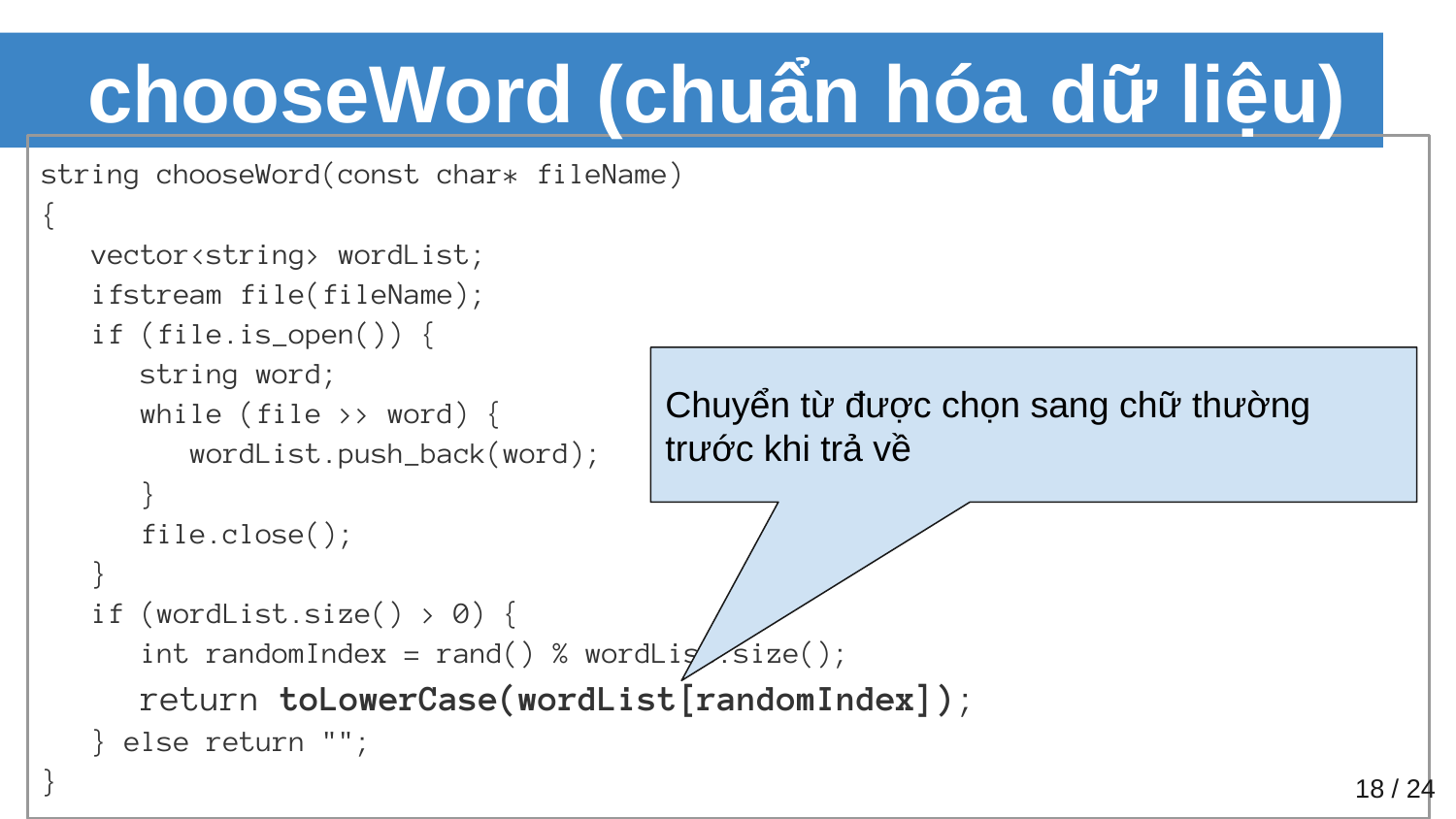

# chooseWord (chuẩn hóa dữ liệu)
string chooseWord(const char* fileName)
{
   vector<string> wordList;
   ifstream file(fileName);
   if (file.is_open()) {
      string word;
      while (file >> word) {
         wordList.push_back(word);
      }
      file.close();
   }
   if (wordList.size() > 0) {
      int randomIndex = rand() % wordList.size();
      return toLowerCase(wordList[randomIndex]);
   } else return "";
}
Chuyển từ được chọn sang chữ thường trước khi trả về
18 / 24